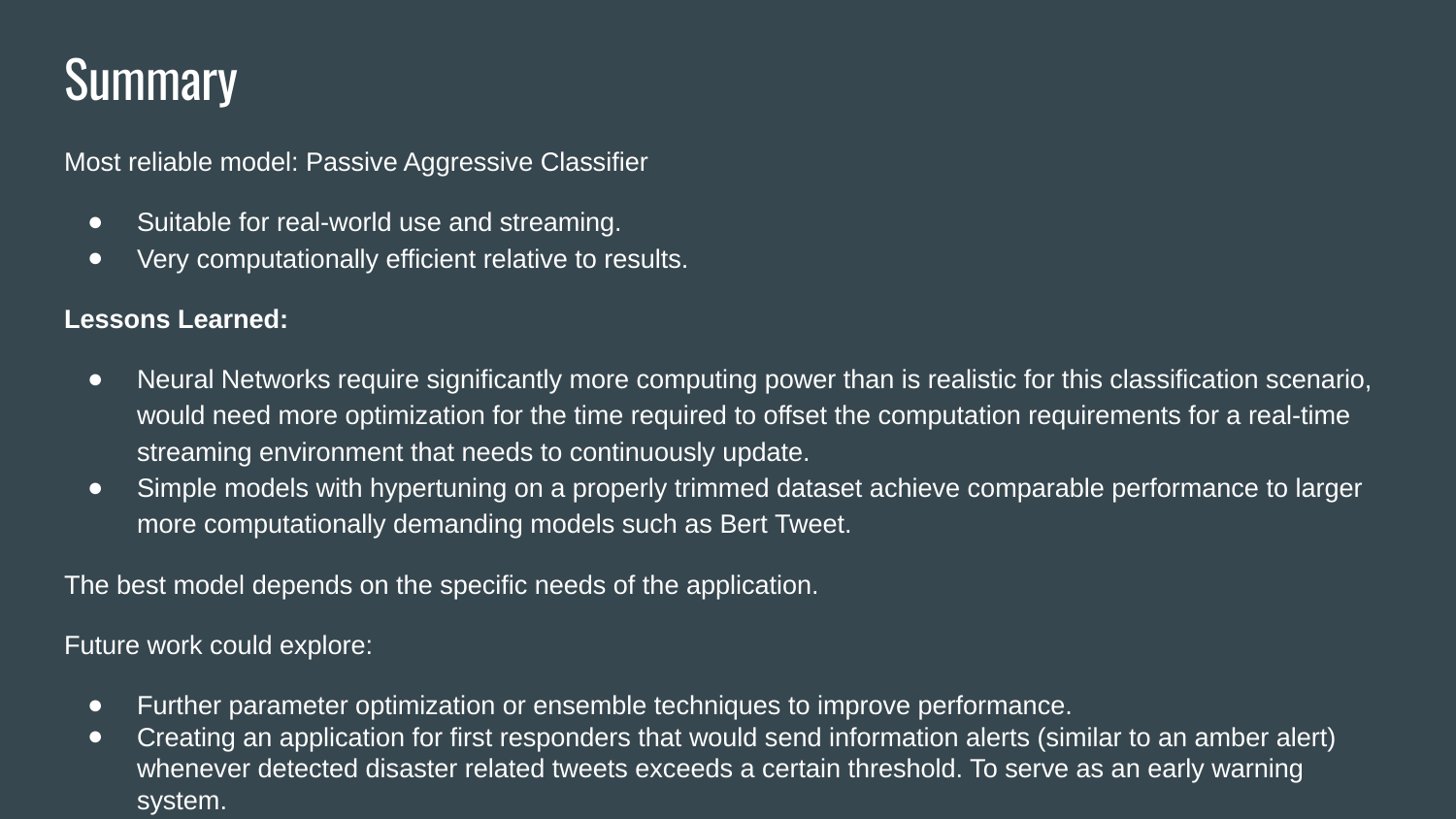

# Summary
Most reliable model: Passive Aggressive Classifier
Suitable for real-world use and streaming.
Very computationally efficient relative to results.
Lessons Learned:
Neural Networks require significantly more computing power than is realistic for this classification scenario, would need more optimization for the time required to offset the computation requirements for a real-time streaming environment that needs to continuously update.
Simple models with hypertuning on a properly trimmed dataset achieve comparable performance to larger more computationally demanding models such as Bert Tweet.
The best model depends on the specific needs of the application.
Future work could explore:
Further parameter optimization or ensemble techniques to improve performance.
Creating an application for first responders that would send information alerts (similar to an amber alert) whenever detected disaster related tweets exceeds a certain threshold. To serve as an early warning system.